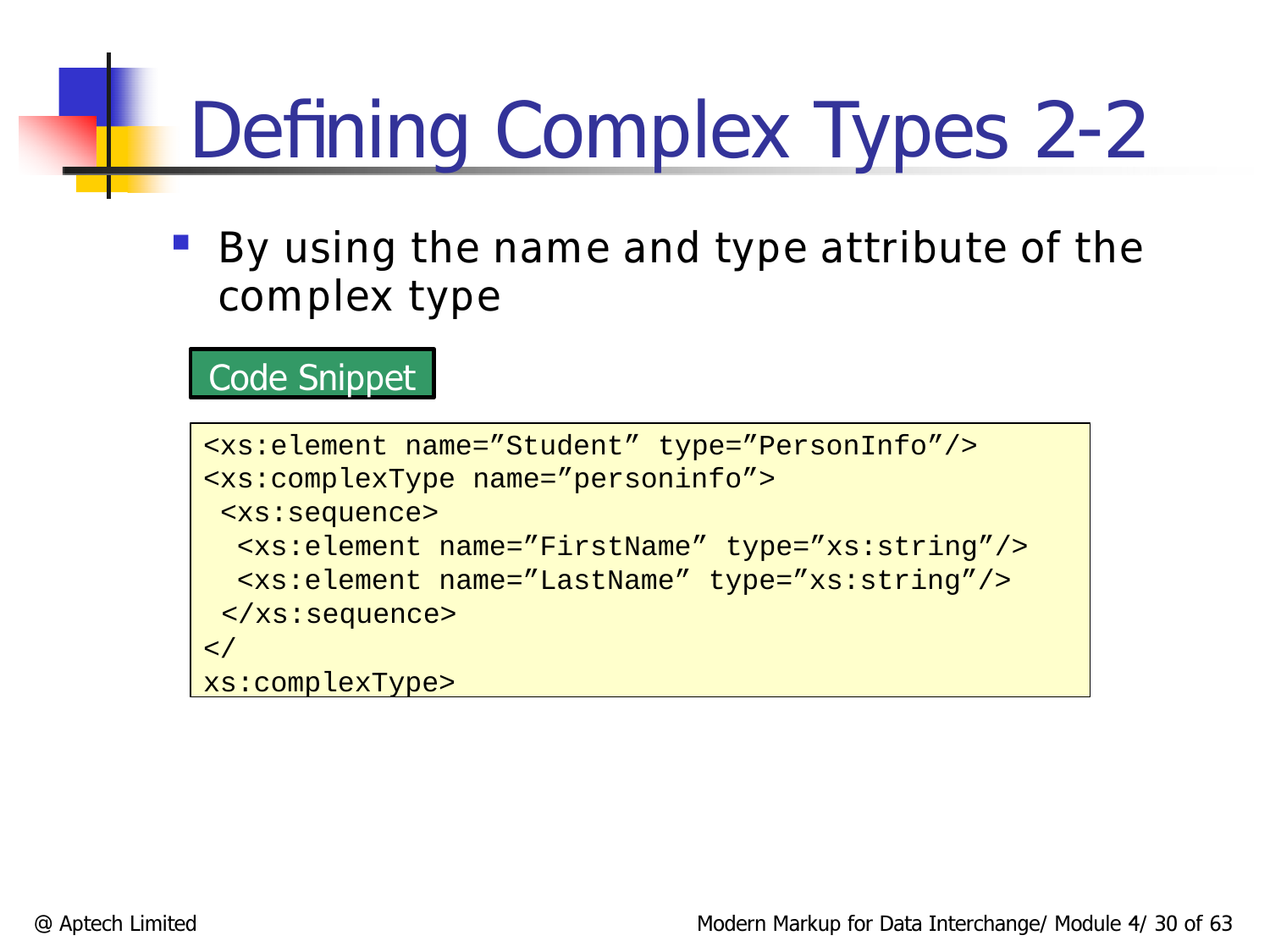

# Defining Complex Types 2-2

By using the name and type attribute of the
complex type
Code Snippet
<xs:element name=”Student” type=”PersonInfo”/>
<xs:complexType name=”personinfo”>
<xs:sequence>
<xs:element name=”FirstName” type=”xs:string”/>
<xs:element name=”LastName” type=”xs:string”/>
</xs:sequence>
</xs:complexType>
@ Aptech Limited
Modern Markup for Data Interchange/ Module 4/ 30 of 63